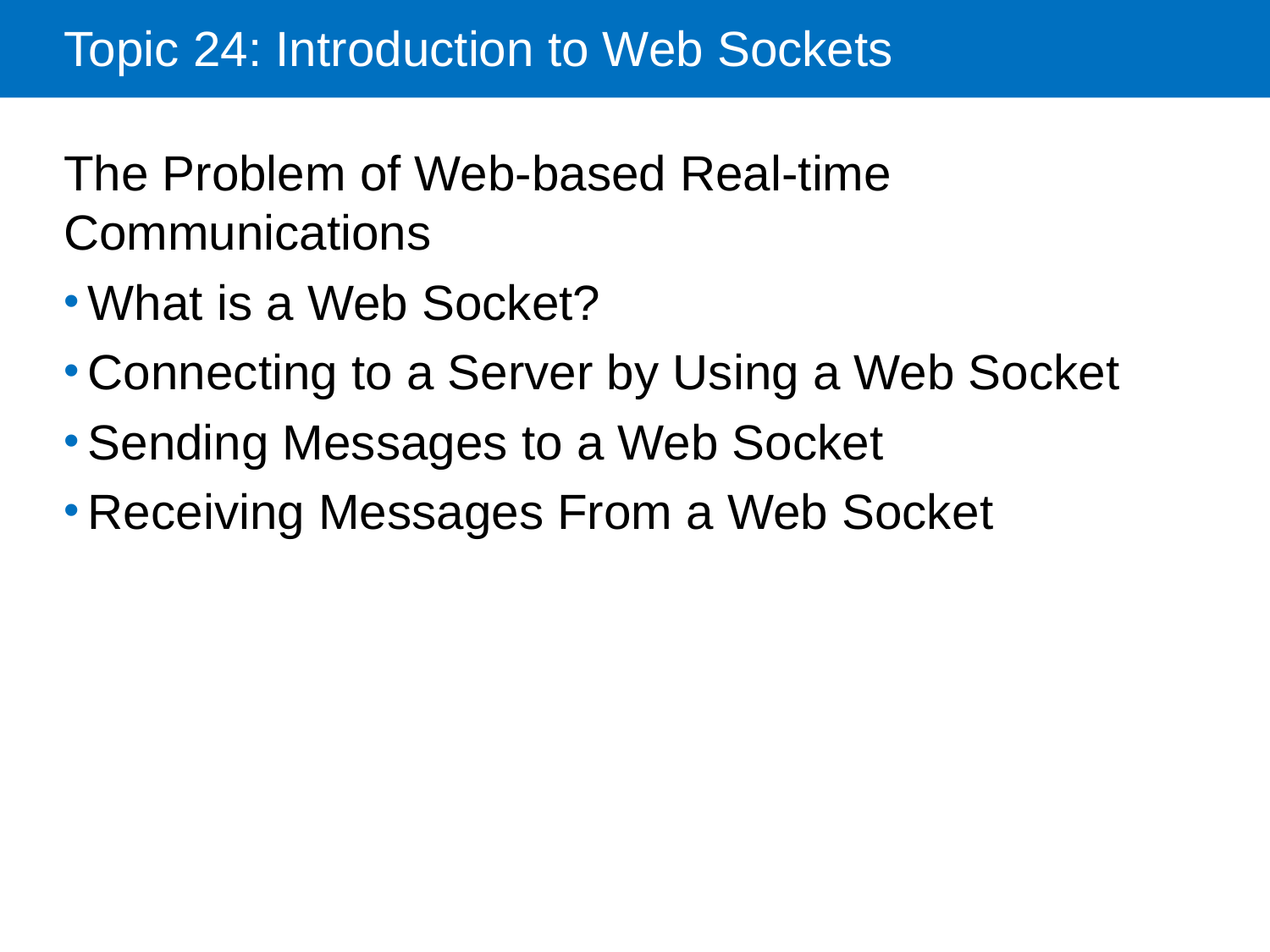

# Topic 24: Introduction to Web Sockets
The Problem of Web-based Real-time Communications
What is a Web Socket?
Connecting to a Server by Using a Web Socket
Sending Messages to a Web Socket
Receiving Messages From a Web Socket